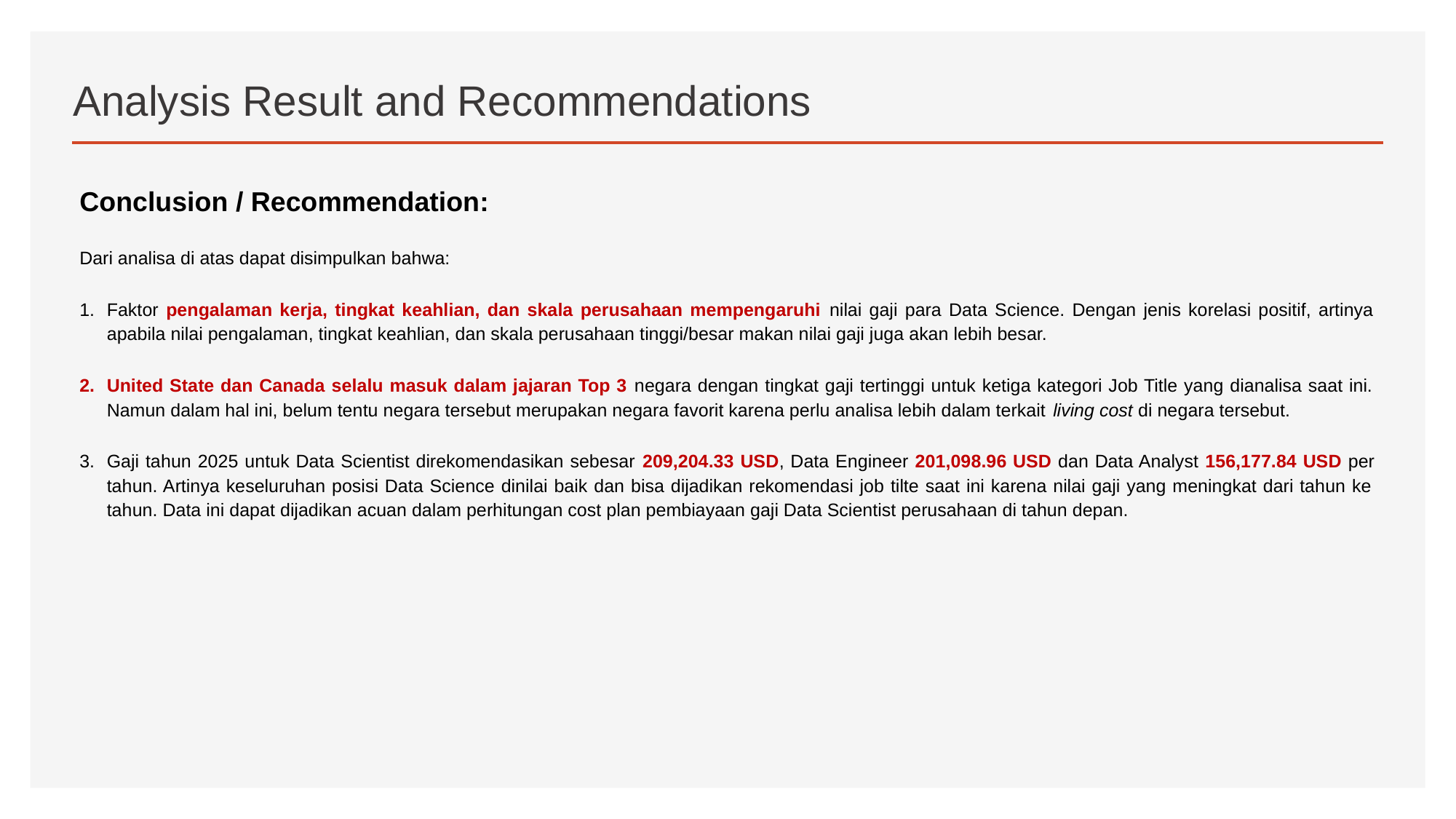

# Analysis Result and Recommendations
Conclusion / Recommendation:
Dari analisa di atas dapat disimpulkan bahwa:
Faktor pengalaman kerja, tingkat keahlian, dan skala perusahaan mempengaruhi nilai gaji para Data Science. Dengan jenis korelasi positif, artinya apabila nilai pengalaman, tingkat keahlian, dan skala perusahaan tinggi/besar makan nilai gaji juga akan lebih besar.
United State dan Canada selalu masuk dalam jajaran Top 3 negara dengan tingkat gaji tertinggi untuk ketiga kategori Job Title yang dianalisa saat ini. Namun dalam hal ini, belum tentu negara tersebut merupakan negara favorit karena perlu analisa lebih dalam terkait living cost di negara tersebut.
Gaji tahun 2025 untuk Data Scientist direkomendasikan sebesar 209,204.33 USD, Data Engineer 201,098.96 USD dan Data Analyst 156,177.84 USD per tahun. Artinya keseluruhan posisi Data Science dinilai baik dan bisa dijadikan rekomendasi job tilte saat ini karena nilai gaji yang meningkat dari tahun ke tahun. Data ini dapat dijadikan acuan dalam perhitungan cost plan pembiayaan gaji Data Scientist perusahaan di tahun depan.